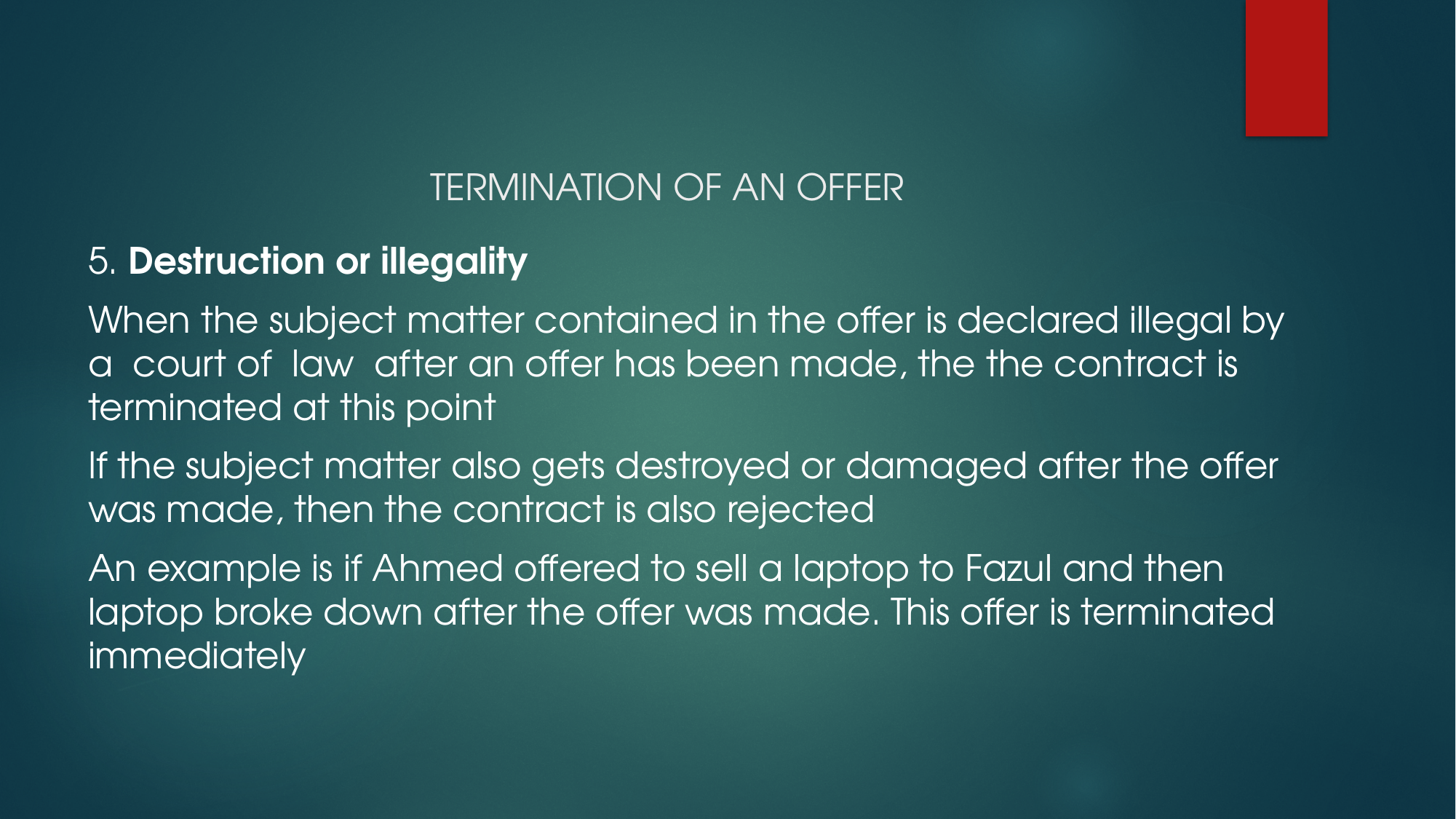

# TERMINATION OF AN OFFER
5. Destruction or illegality
When the subject matter contained in the offer is declared illegal by a  court of  law  after an offer has been made, the the contract is terminated at this point
If the subject matter also gets destroyed or damaged after the offer was made, then the contract is also rejected
An example is if Ahmed offered to sell a laptop to Fazul and then laptop broke down after the offer was made. This offer is terminated immediately